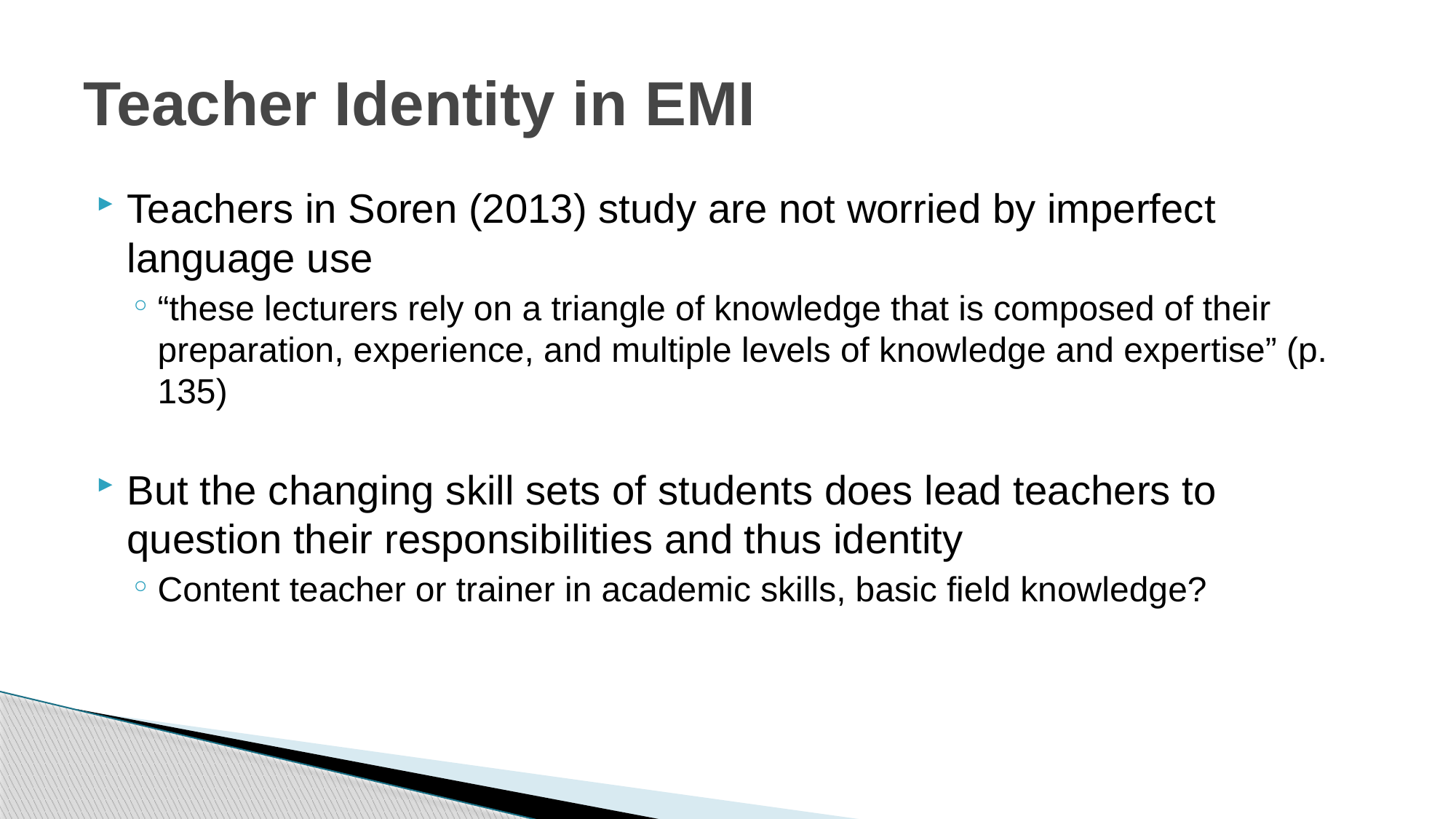

# Teacher Identity in EMI
Teachers in Soren (2013) study are not worried by imperfect language use
“these lecturers rely on a triangle of knowledge that is composed of their preparation, experience, and multiple levels of knowledge and expertise” (p. 135)

But the changing skill sets of students does lead teachers to question their responsibilities and thus identity
Content teacher or trainer in academic skills, basic field knowledge?